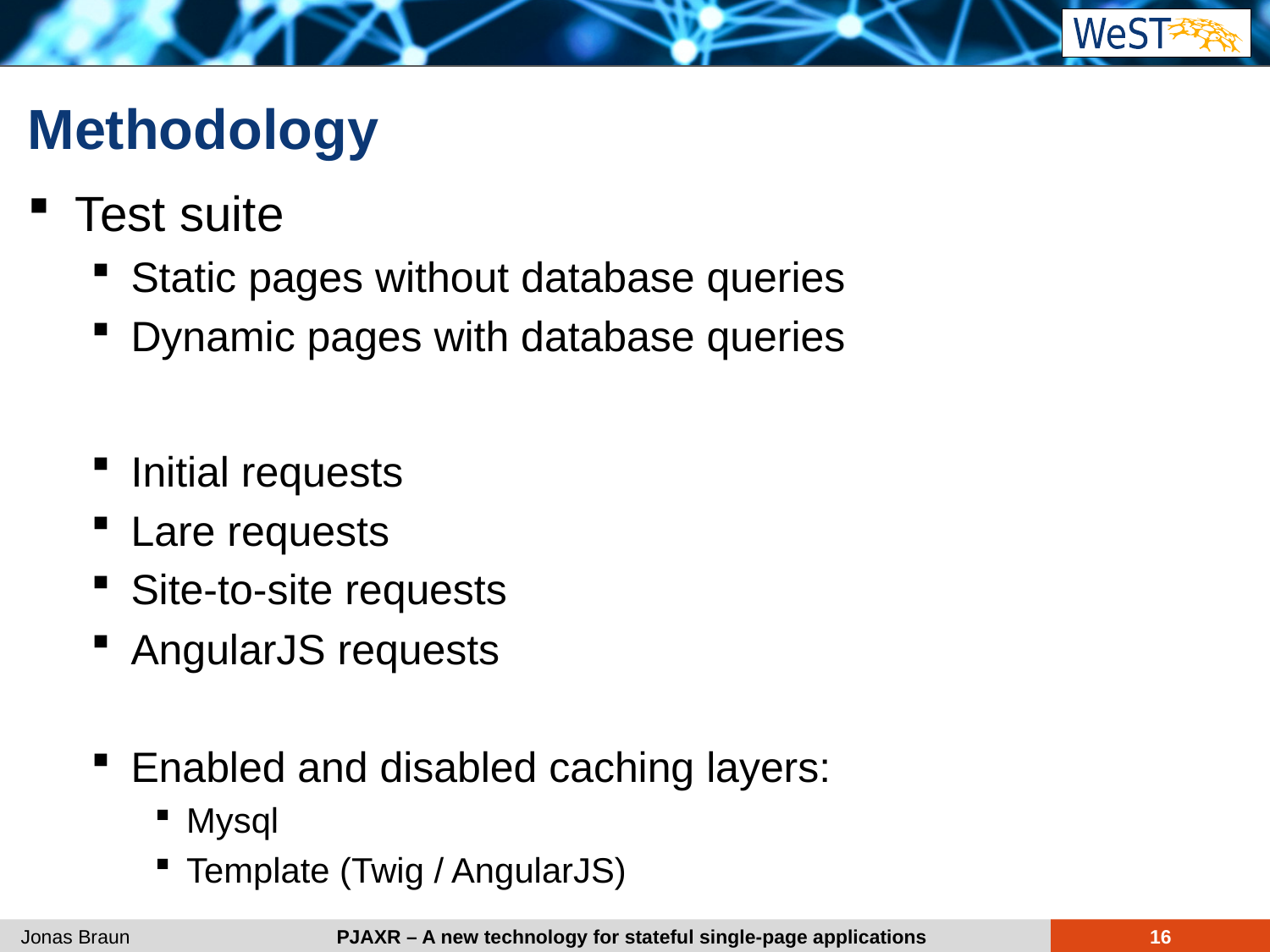

# Methodology
Test suite
Static pages without database queries
Dynamic pages with database queries

Initial requests
Lare requests
Site-to-site requests
AngularJS requests

Enabled and disabled caching layers:
Mysql
Template (Twig / AngularJS)